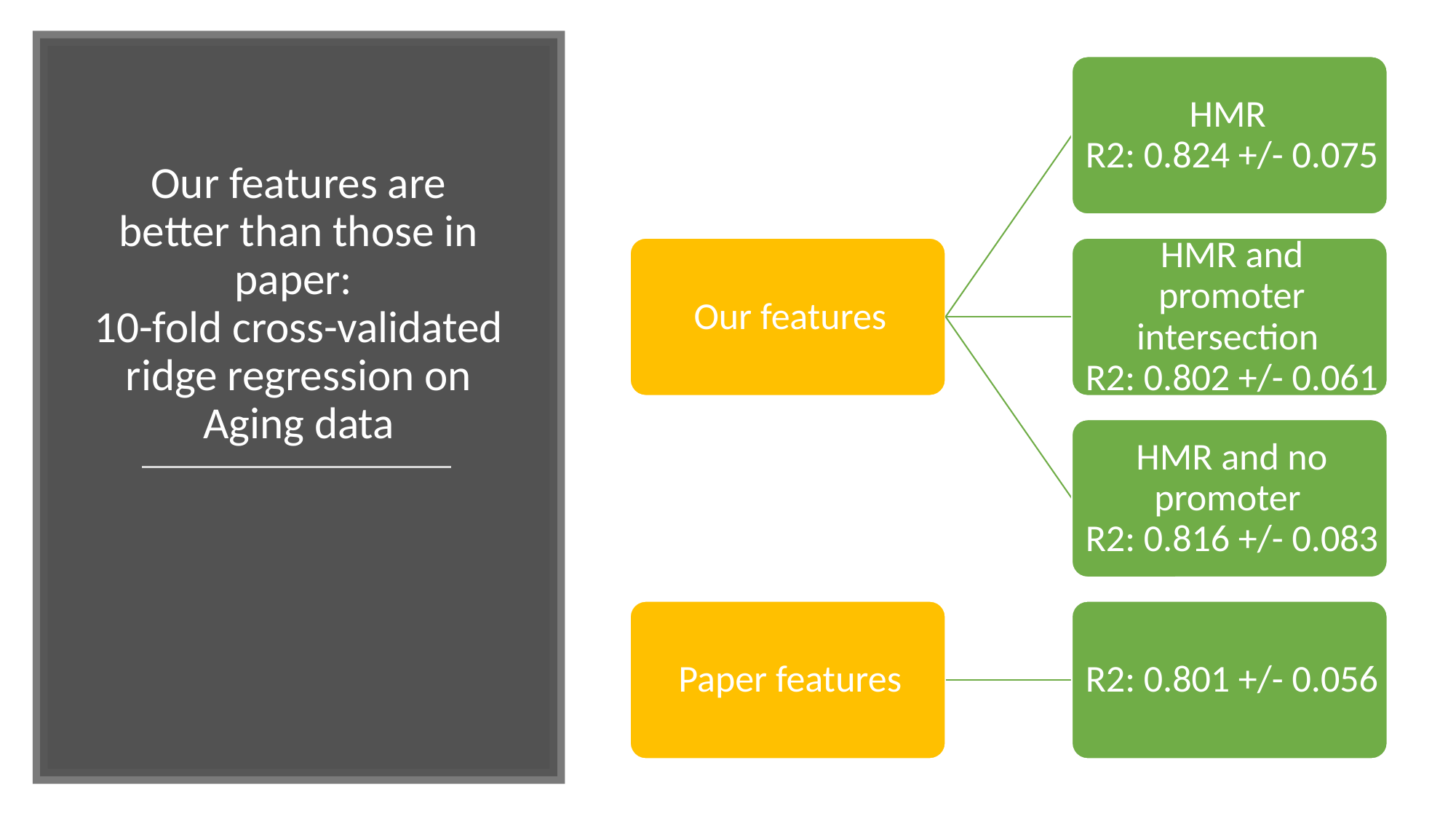

Our features

HMR
R2: 0.824 +/- 0.075

HMR and promoter intersection
R2: 0.802 +/- 0.061

HMR and no promoter
R2: 0.816 +/- 0.083
Paper features

R2: 0.801 +/- 0.056
# Our features are better than those in paper: 10-fold cross-validated ridge regression on Aging data